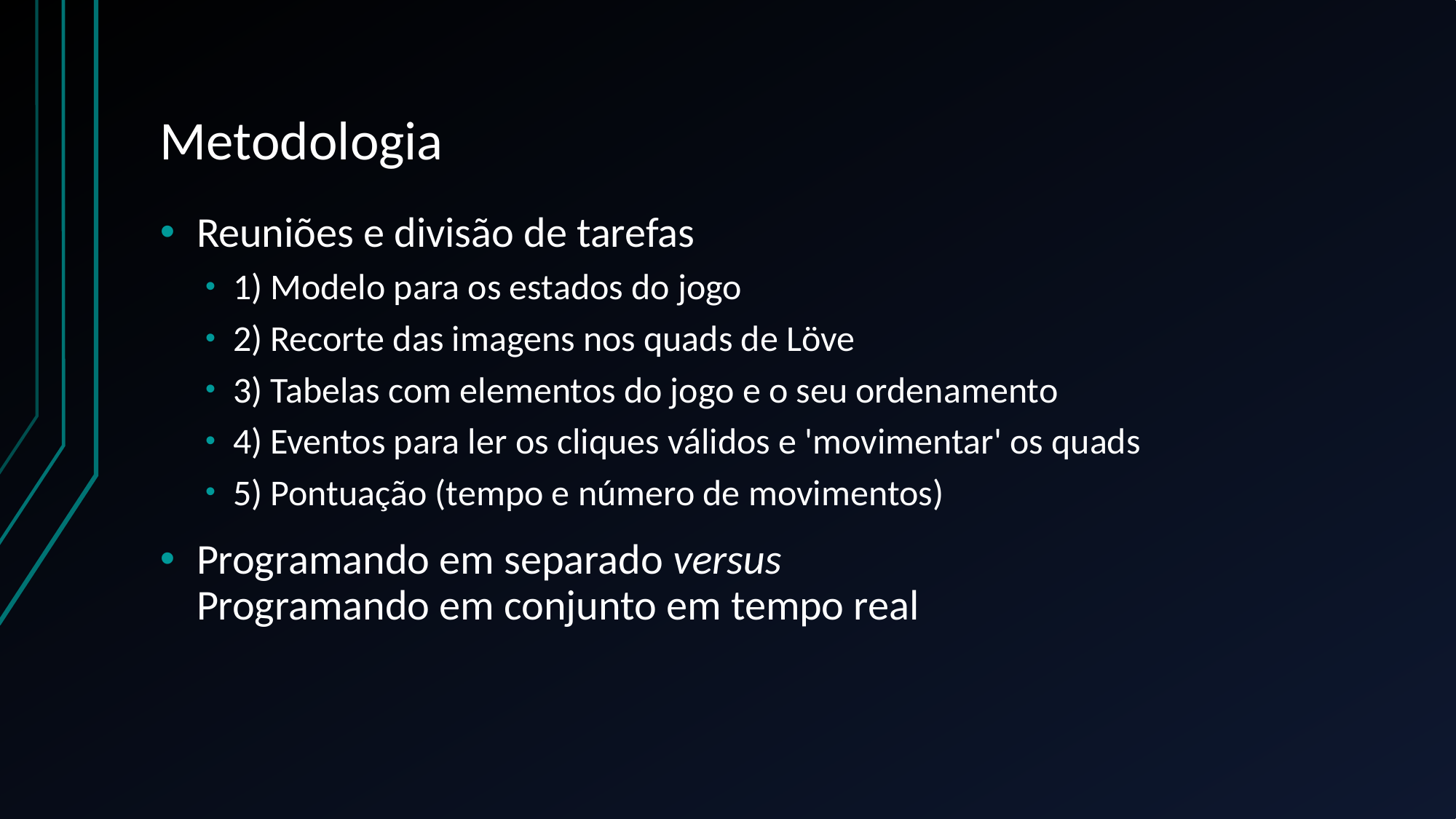

# Metodologia
Reuniões e divisão de tarefas
1) Modelo para os estados do jogo
2) Recorte das imagens nos quads de Löve
3) Tabelas com elementos do jogo e o seu ordenamento
4) Eventos para ler os cliques válidos e 'movimentar' os quads
5) Pontuação (tempo e número de movimentos)
Programando em separado versus 			            Programando em conjunto em tempo real